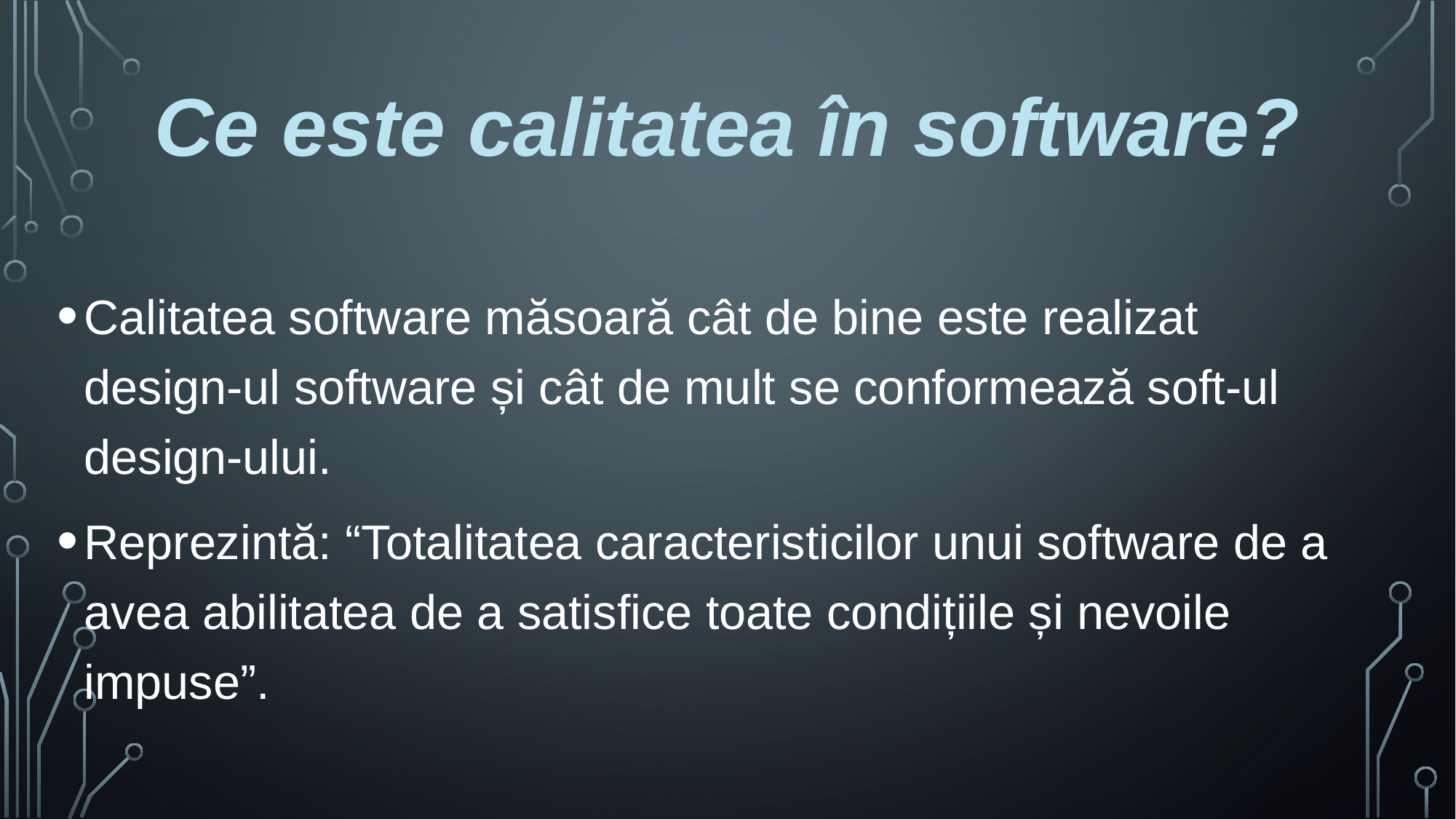

# Ce este calitatea în software?
Calitatea software măsoară cât de bine este realizat design-ul software și cât de mult se conformează soft-ul design-ului.
Reprezintă: “Totalitatea caracteristicilor unui software de a avea abilitatea de a satisfice toate condițiile și nevoile impuse”.